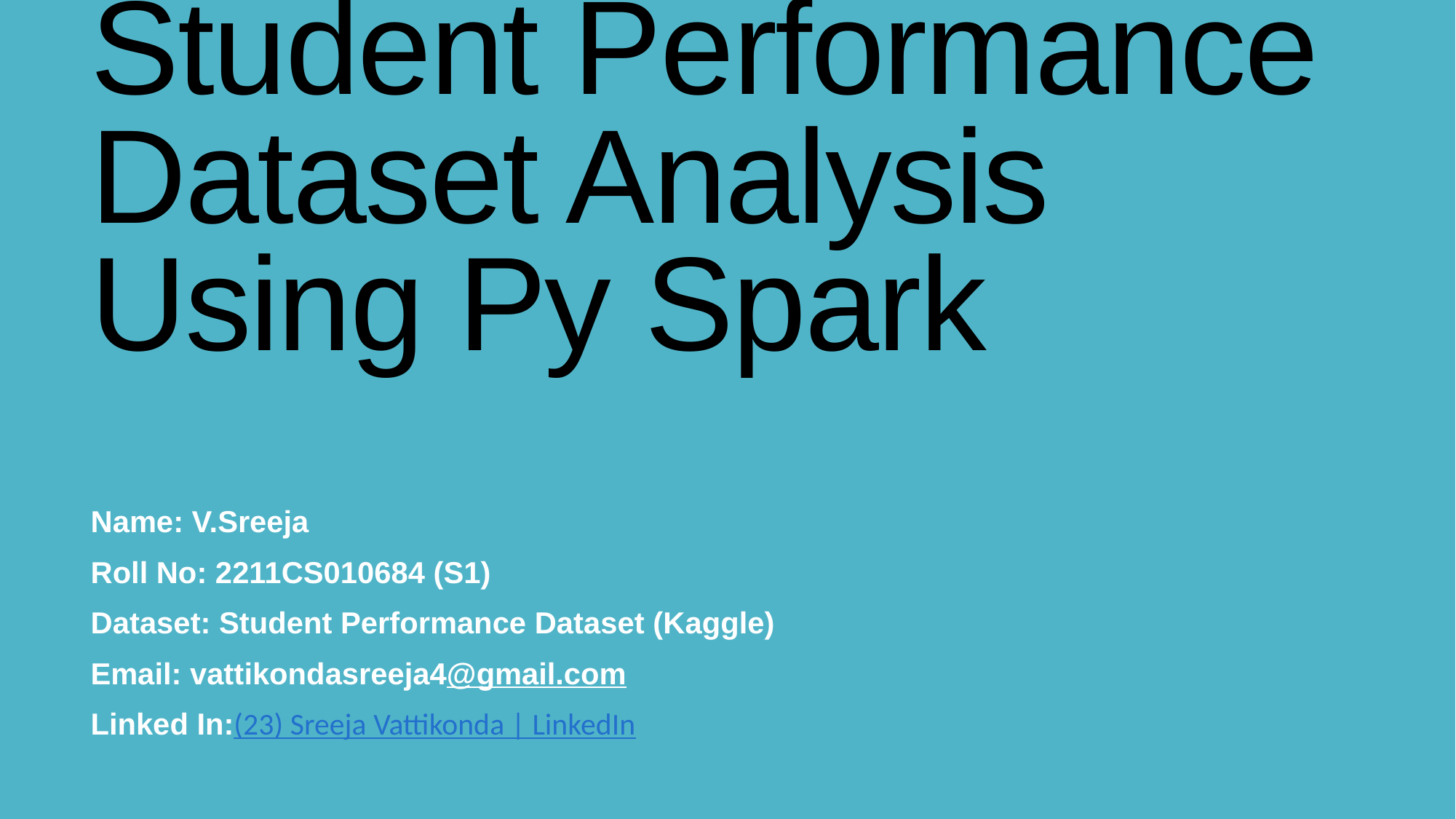

# Student Performance Dataset Analysis Using Py Spark
Name: V.Sreeja
Roll No: 2211CS010684 (S1)
Dataset: Student Performance Dataset (Kaggle)
Email: vattikondasreeja4@gmail.com
Linked In:(23) Sreeja Vattikonda | LinkedIn